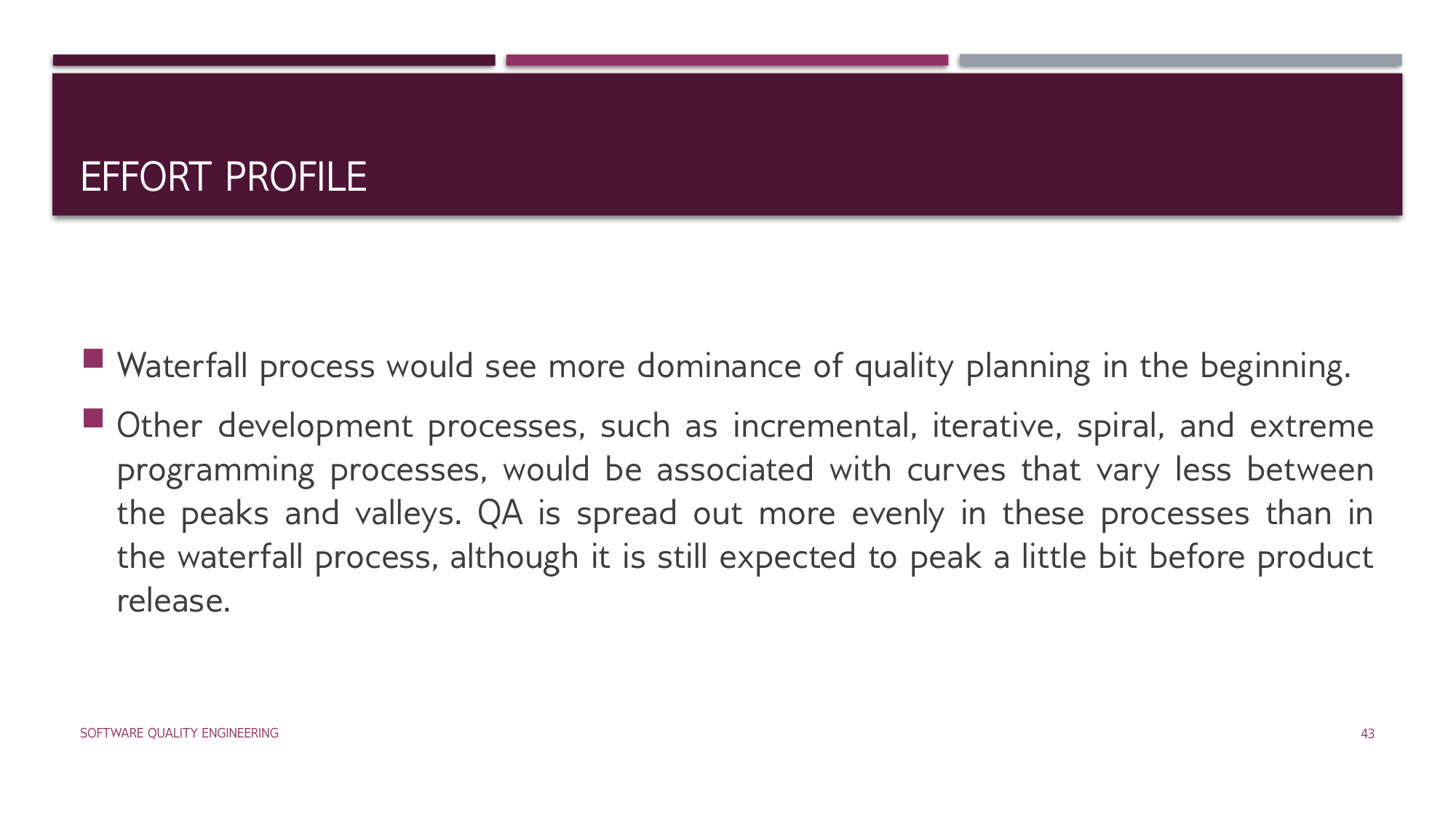

# Effort Profile
Waterfall process would see more dominance of quality planning in the beginning.
Other development processes, such as incremental, iterative, spiral, and extreme programming processes, would be associated with curves that vary less between the peaks and valleys. QA is spread out more evenly in these processes than in the waterfall process, although it is still expected to peak a little bit before product release.
Software Quality Engineering
43